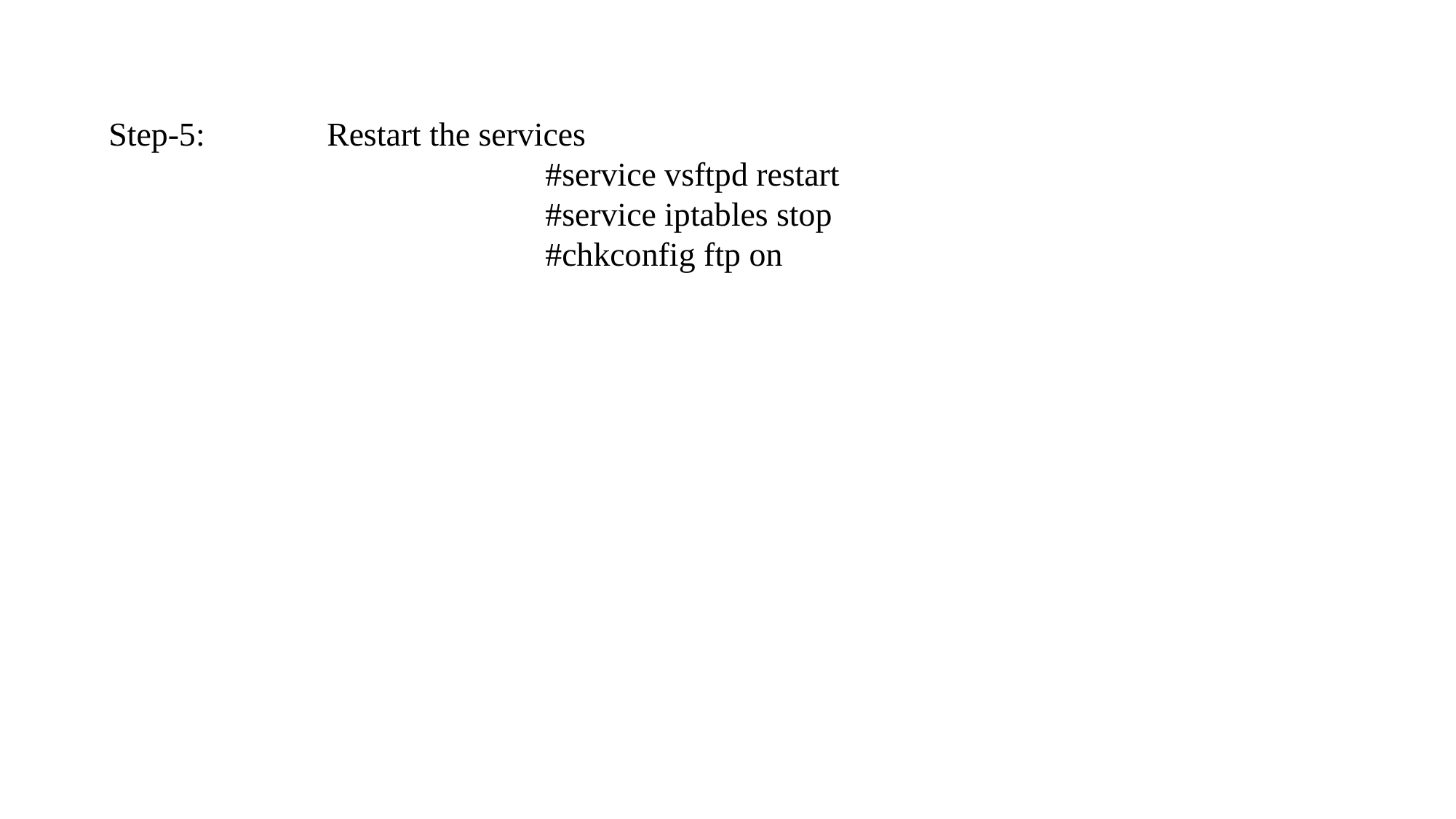

Step-5: 		Restart the services
				#service vsftpd restart
				#service iptables stop
				#chkconfig ftp on